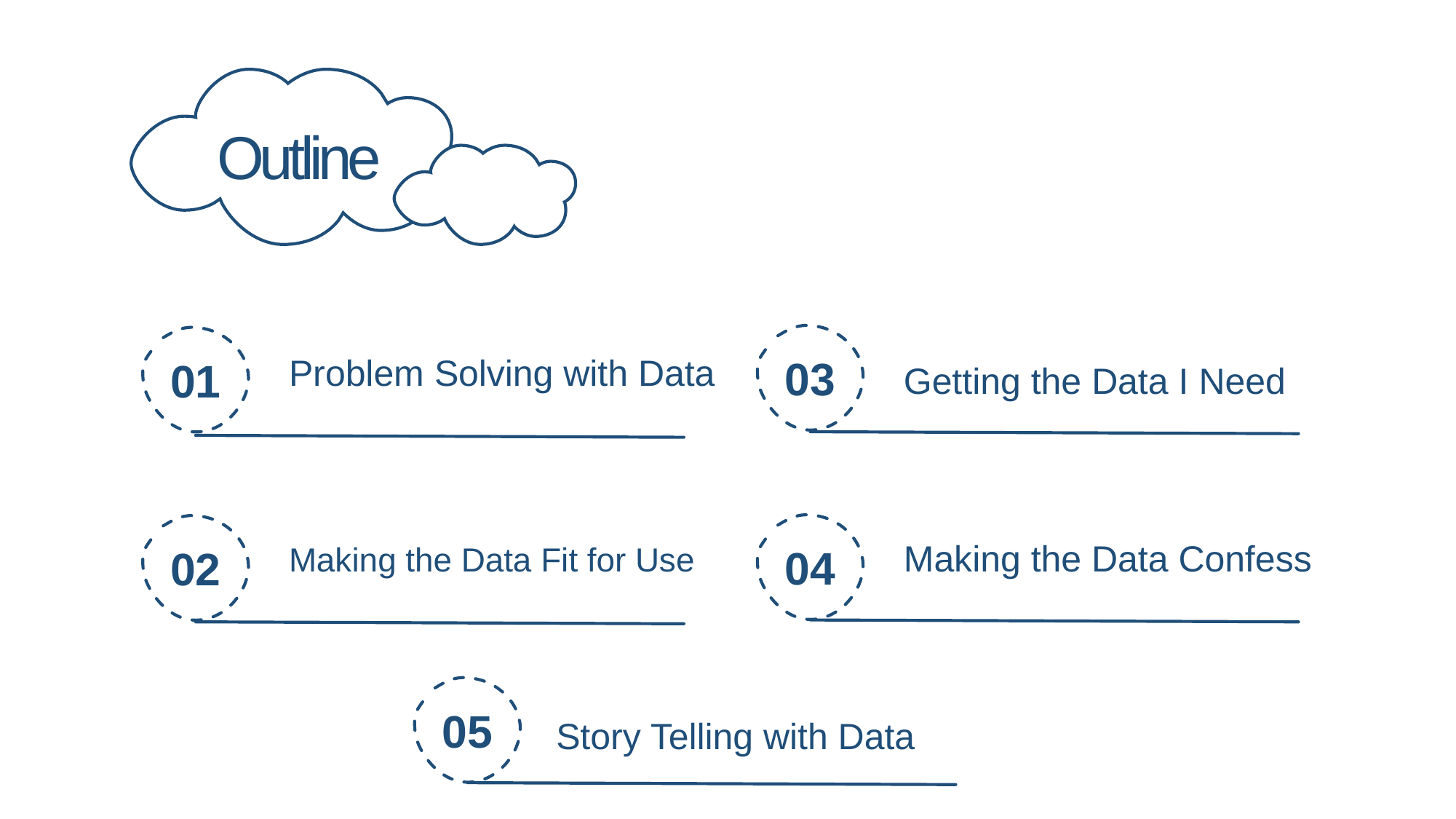

Outline

03

01
Problem Solving with Data

Getting the Data I Need
04

02
Making the Data Fit for Use

Making the Data Confess
05
Story Telling with Data